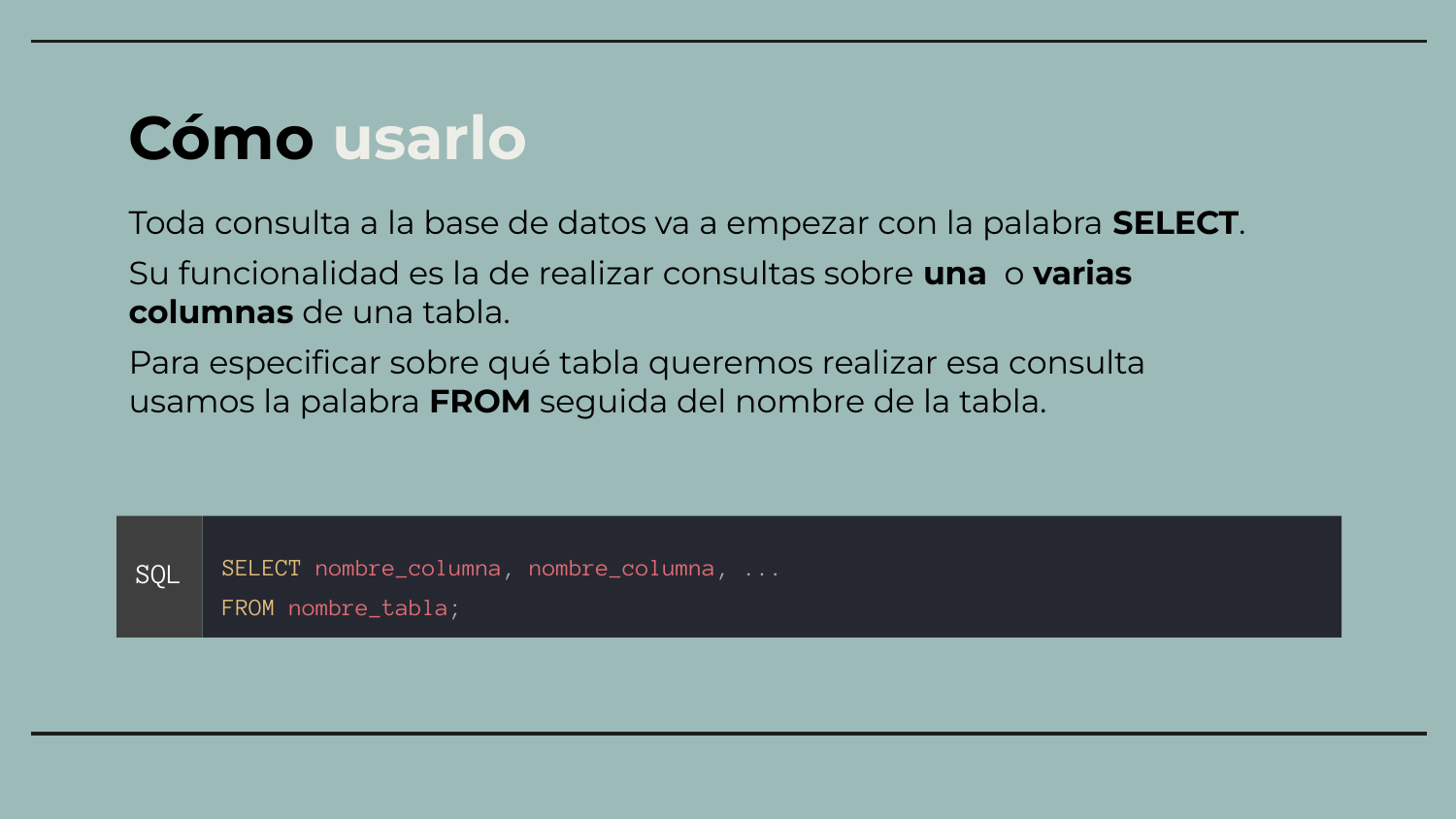

Cómo usarlo
Toda consulta a la base de datos va a empezar con la palabra SELECT.
Su funcionalidad es la de realizar consultas sobre una  o varias columnas de una tabla.
Para especificar sobre qué tabla queremos realizar esa consulta usamos la palabra FROM seguida del nombre de la tabla.
SELECT nombre_columna, nombre_columna, ...
FROM nombre_tabla;
SQL